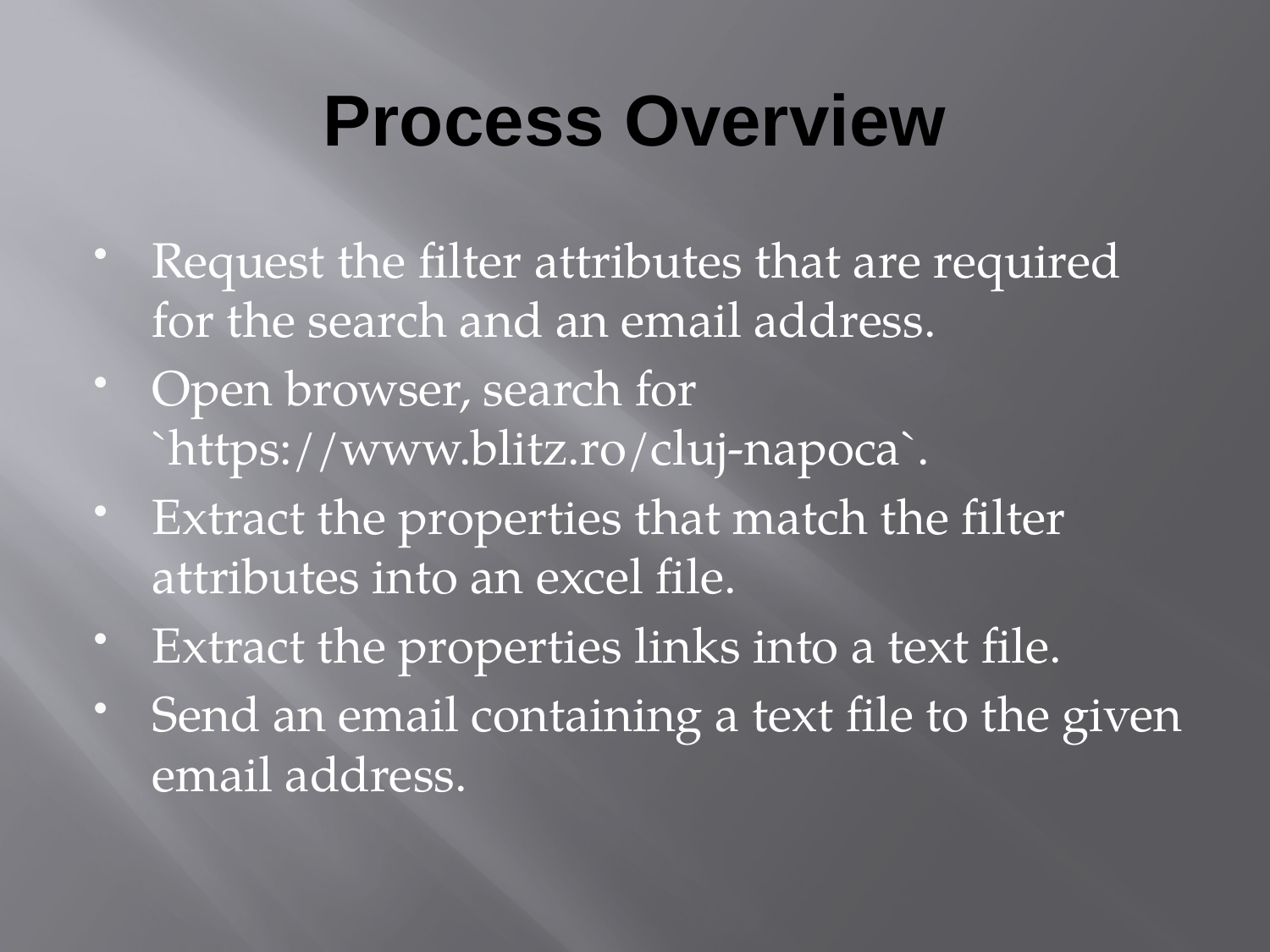

# Process Overview
Request the filter attributes that are required for the search and an email address.
Open browser, search for `https://www.blitz.ro/cluj-napoca`.
Extract the properties that match the filter attributes into an excel file.
Extract the properties links into a text file.
Send an email containing a text file to the given email address.